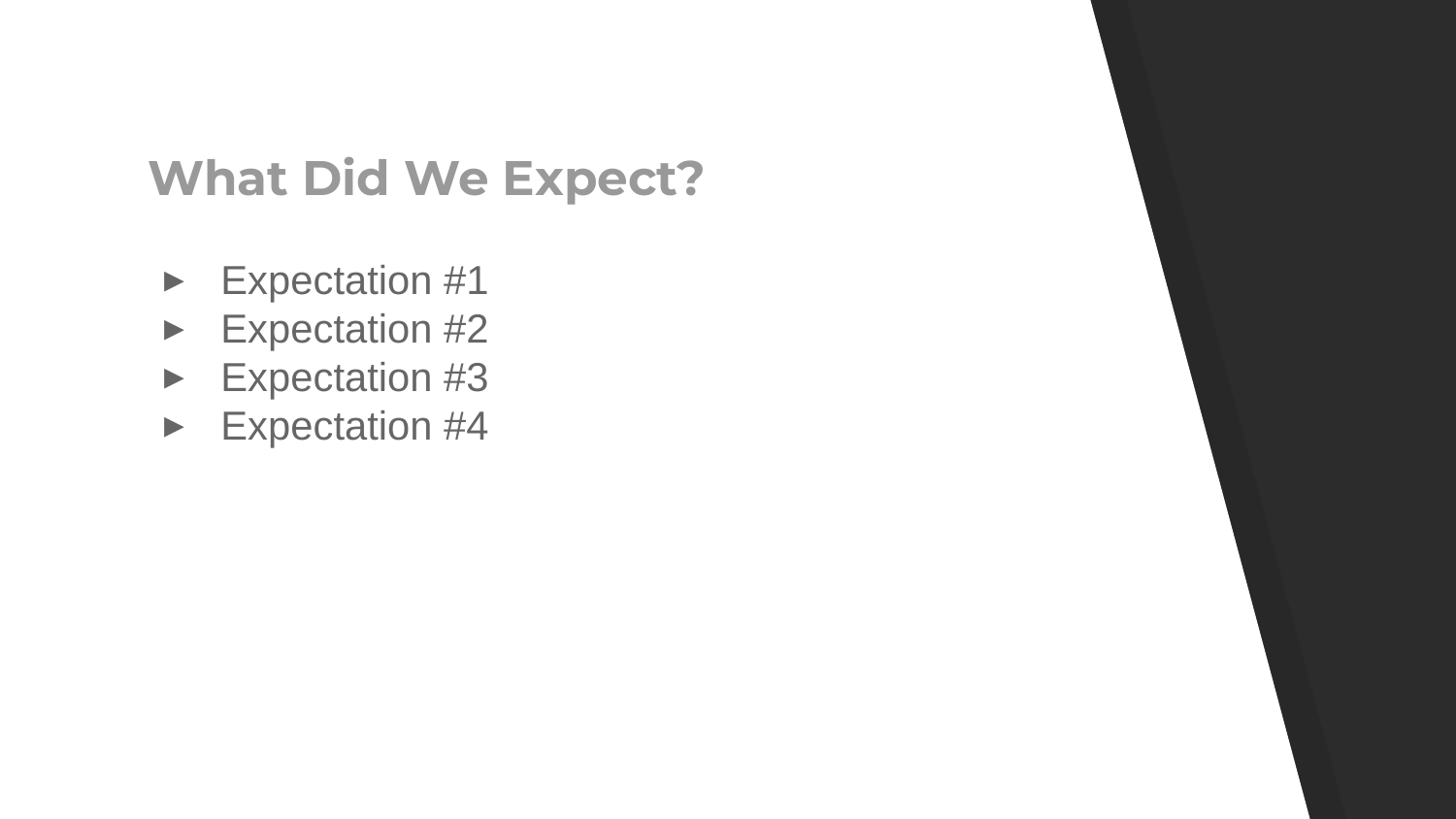

# What Did We Expect?
Expectation #1
Expectation #2
Expectation #3
Expectation #4